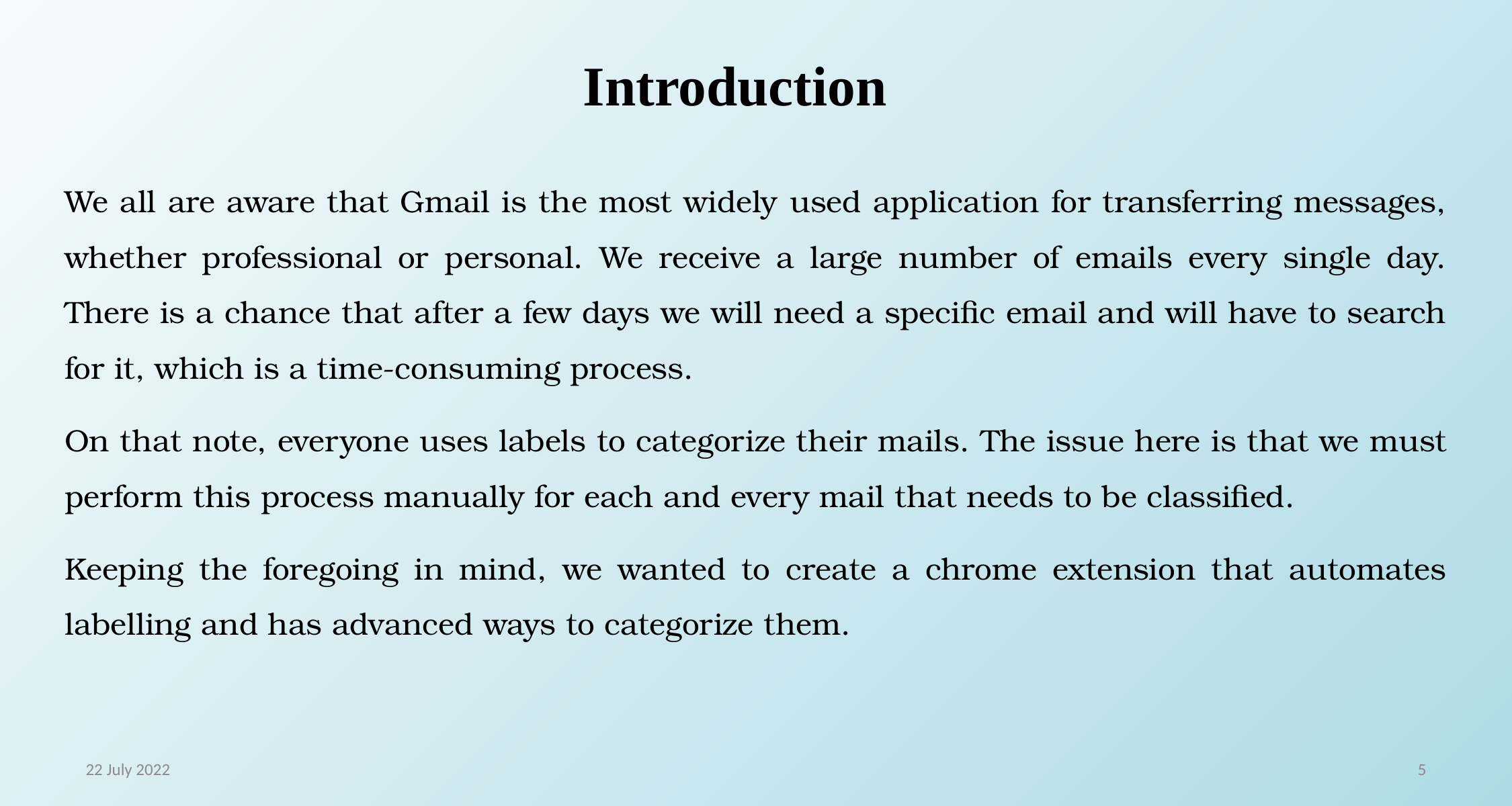

# Introduction
We all are aware that Gmail is the most widely used application for transferring messages, whether professional or personal. We receive a large number of emails every single day. There is a chance that after a few days we will need a specific email and will have to search for it, which is a time-consuming process.
On that note, everyone uses labels to categorize their mails. The issue here is that we must perform this process manually for each and every mail that needs to be classified.
Keeping the foregoing in mind, we wanted to create a chrome extension that automates labelling and has advanced ways to categorize them.

22 July 2022
5